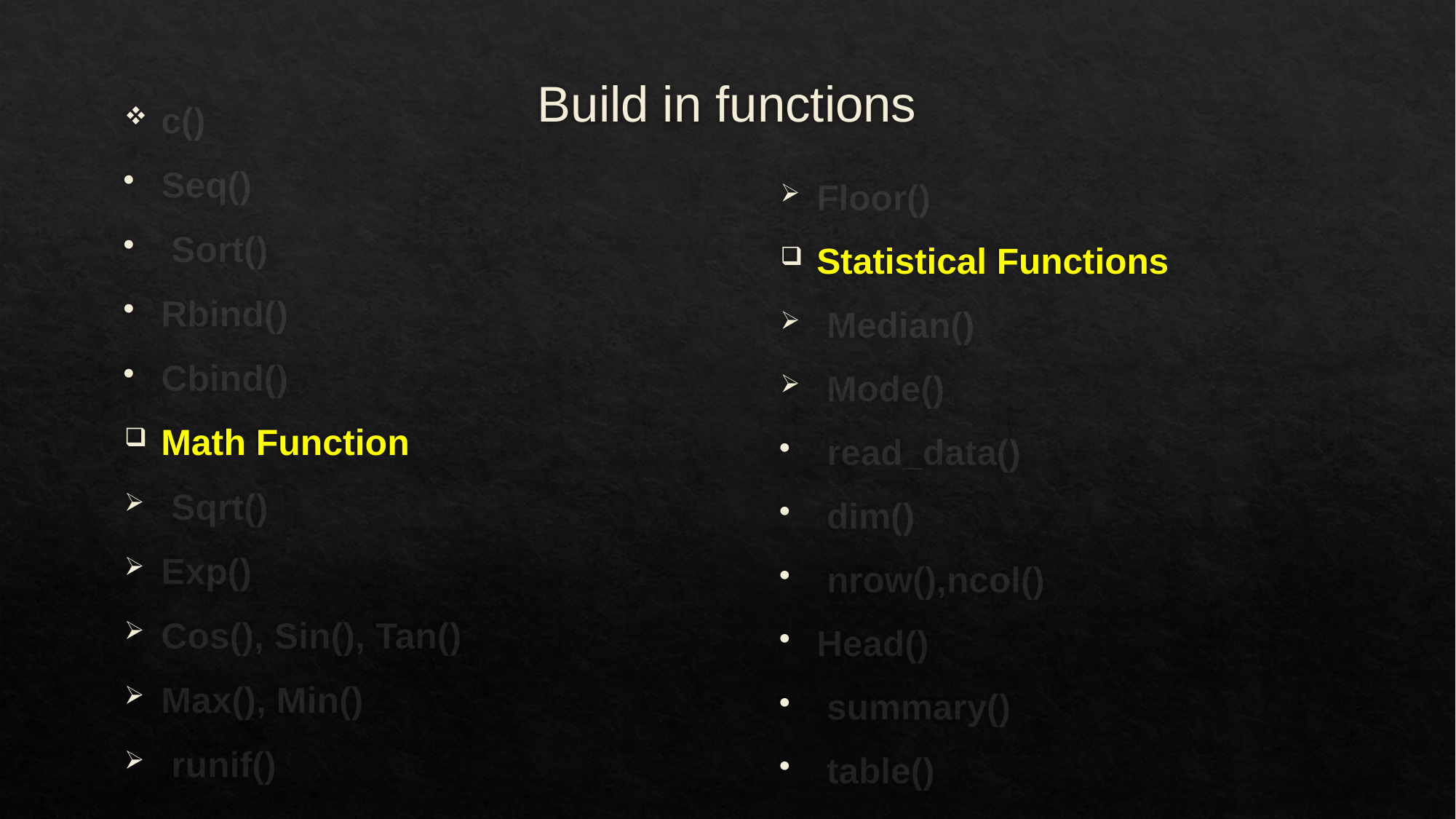

# Build in functions
c()
Seq()
 Sort()
Rbind()
Cbind()
Math Function
 Sqrt()
Exp()
Cos(), Sin(), Tan()
Max(), Min()
 runif()

Floor()
Statistical Functions
 Median()
 Mode()
 read_data()
 dim()
 nrow(),ncol()
Head()
 summary()
 table()